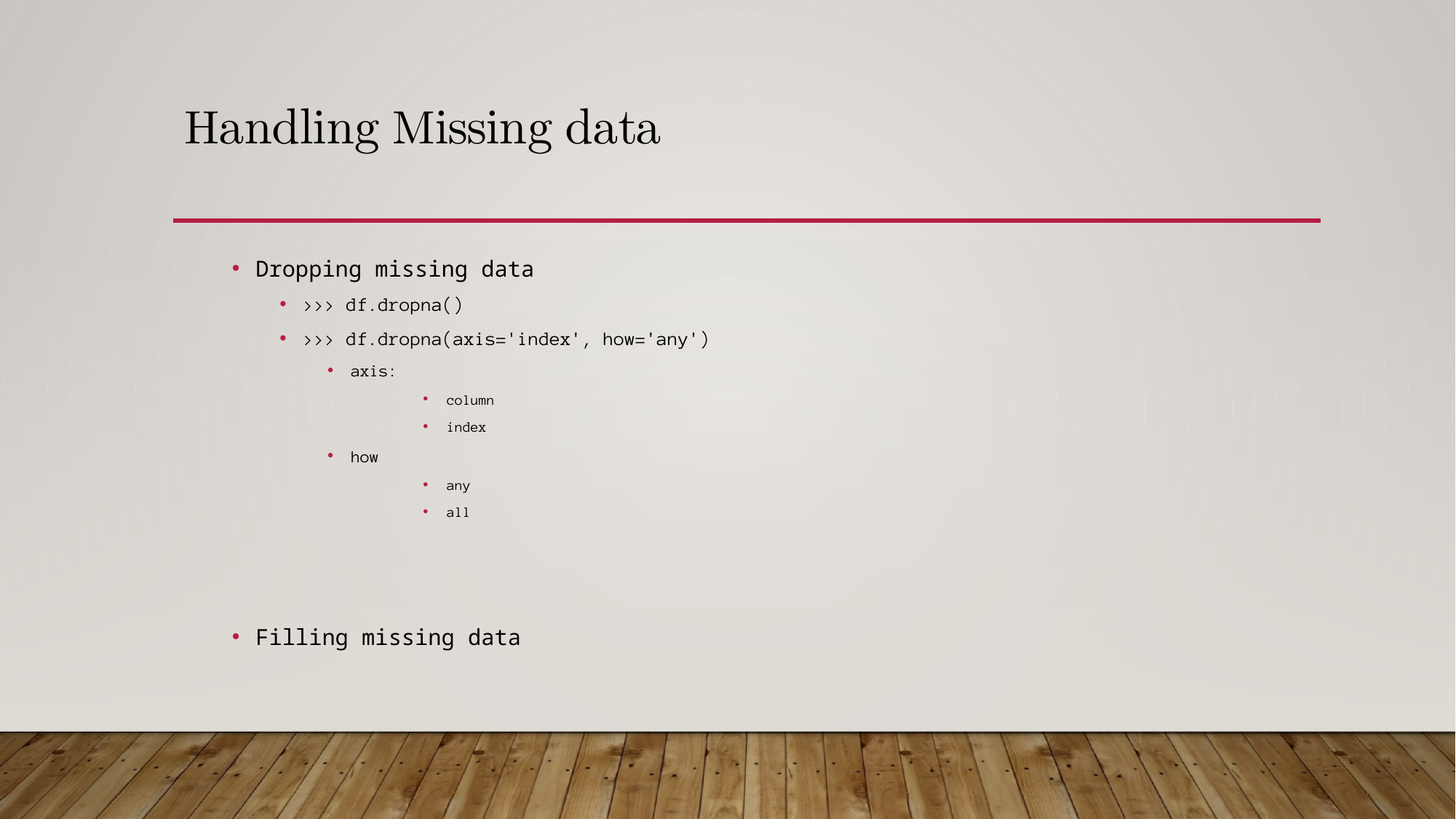

# Handling Missing data
Dropping missing data
>>> df.dropna()
>>> df.dropna(axis='index', how='any')
axis:
column
index
how
any
all

Filling missing data